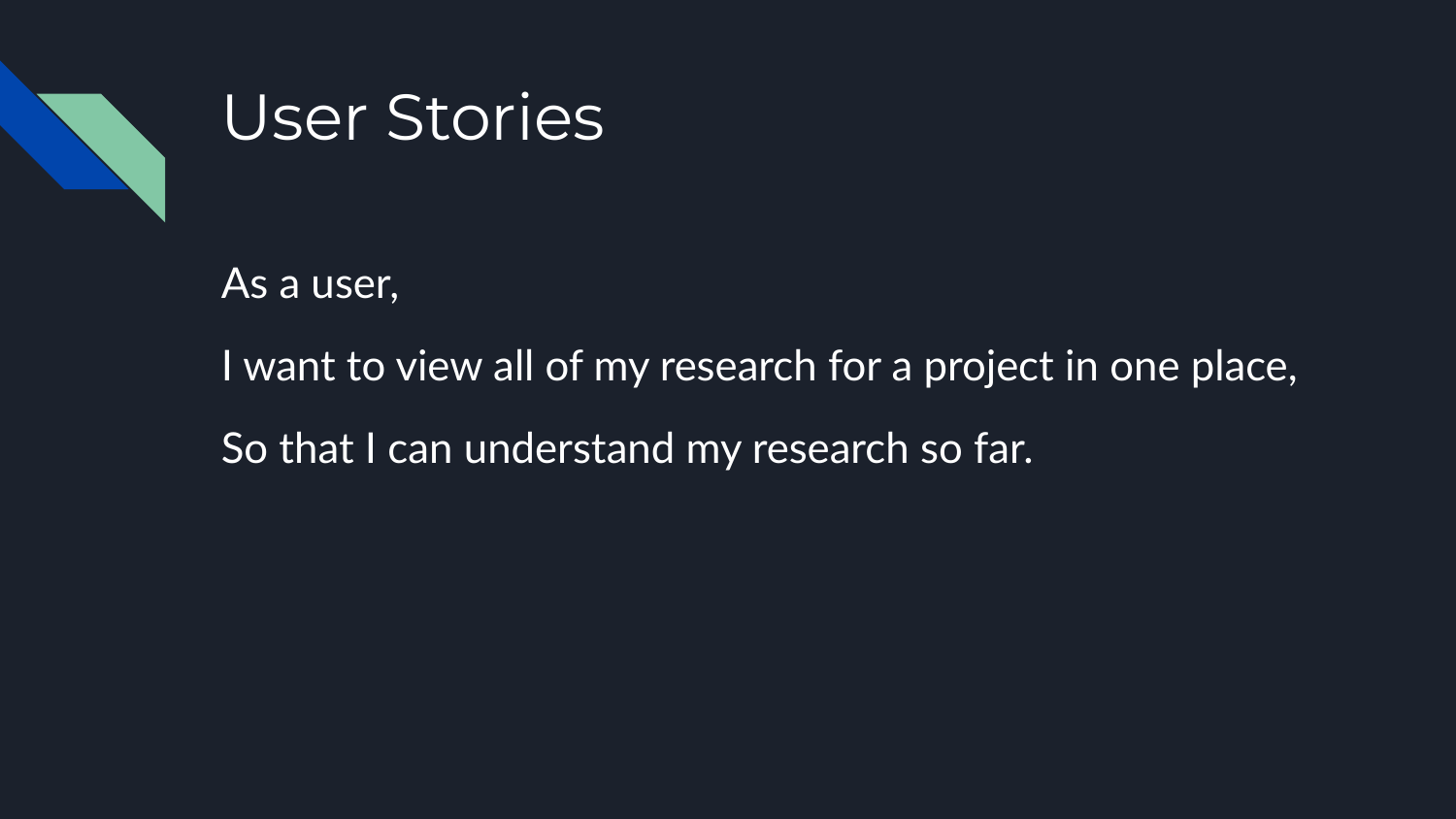

# User Stories
As a user,
I want to view all of my research for a project in one place,
So that I can understand my research so far.